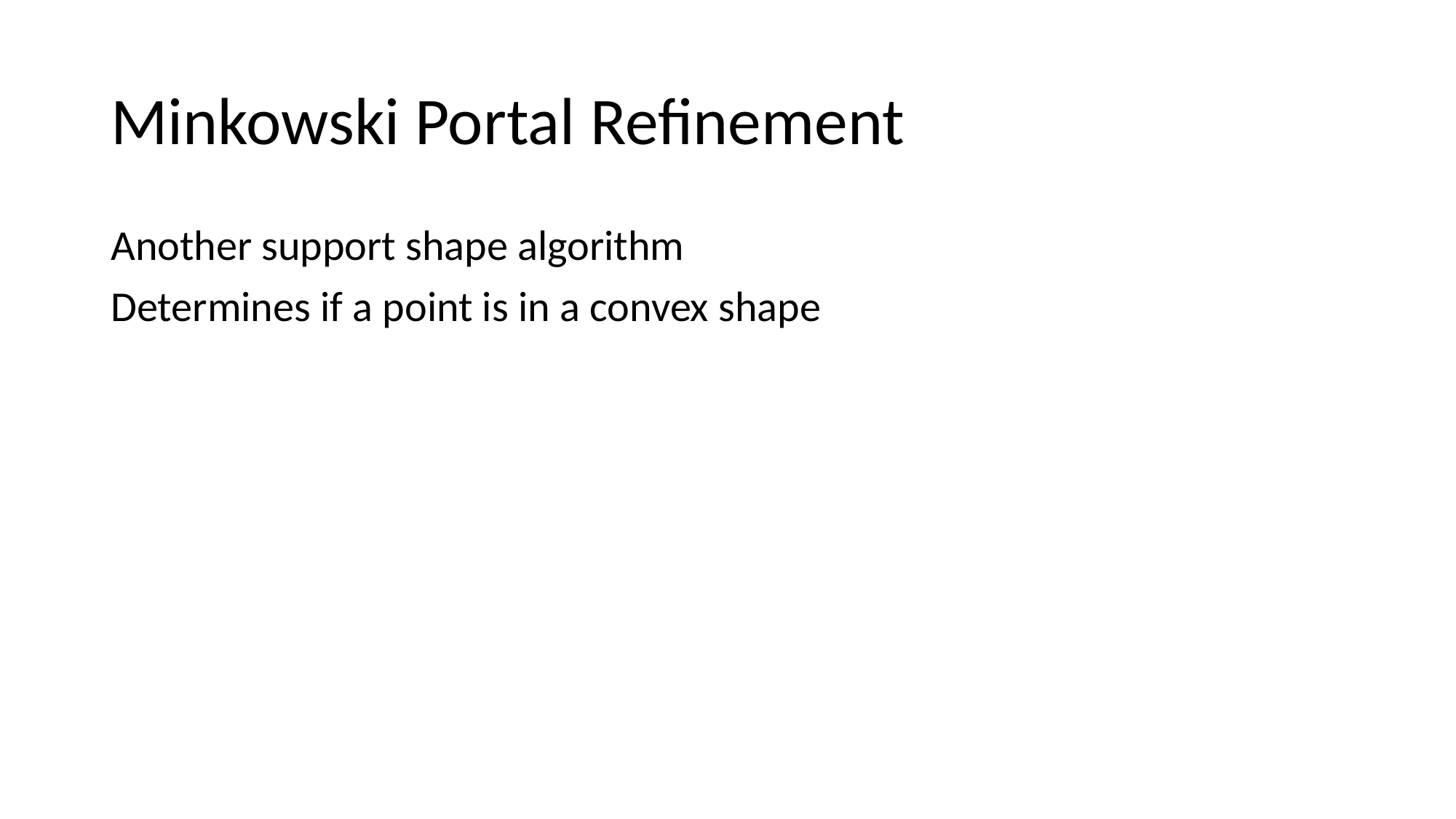

# Minkowski Portal Refinement
Another support shape algorithm
Determines if a point is in a convex shape